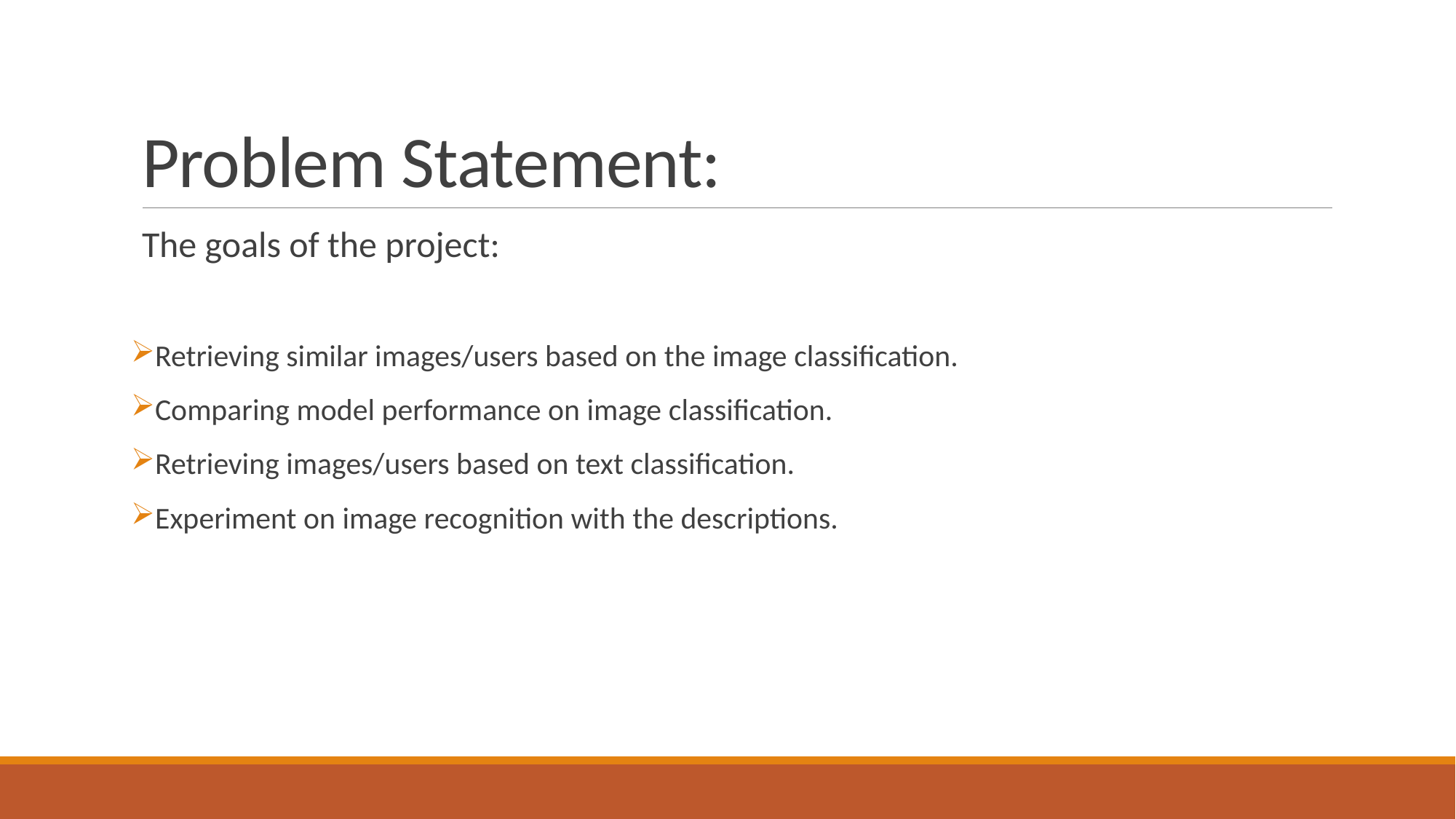

# Problem Statement:
The goals of the project:

Retrieving similar images/users based on the image classification.
Comparing model performance on image classification.
Retrieving images/users based on text classification.
Experiment on image recognition with the descriptions.